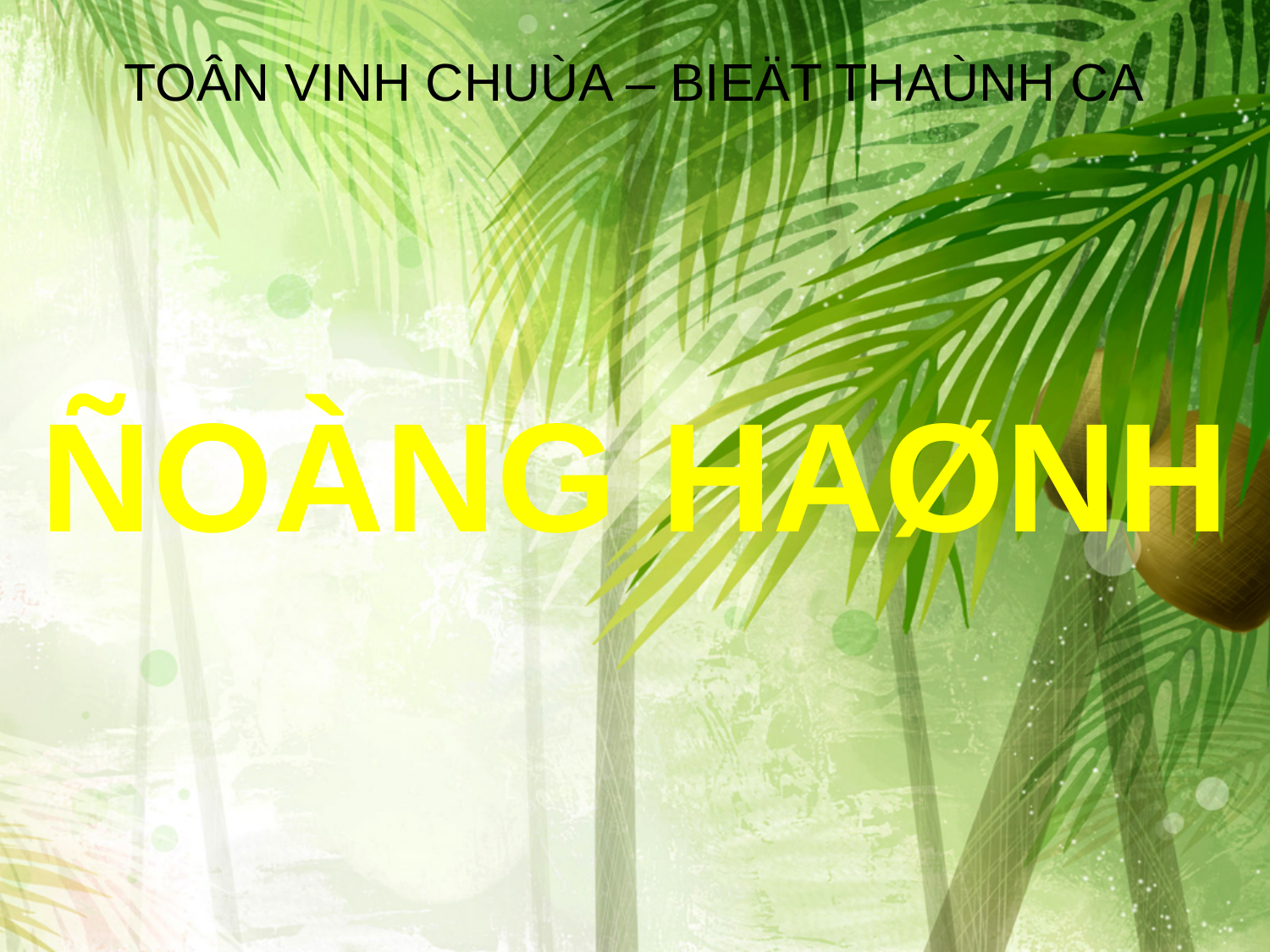

TOÂN VINH CHUÙA – BIEÄT THAÙNH CA
ÑOÀNG HAØNH